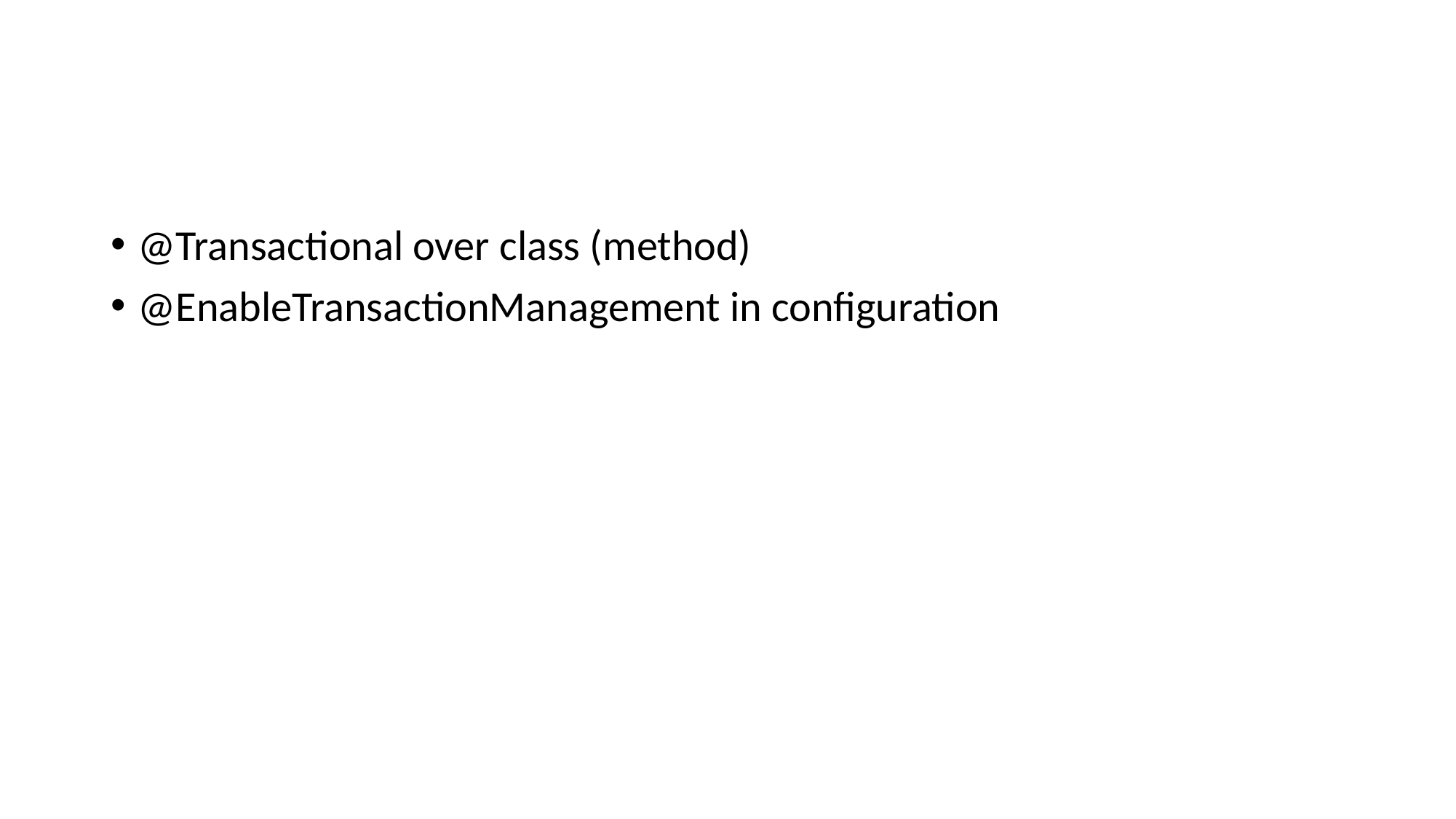

#
@Transactional over class (method)
@EnableTransactionManagement in configuration